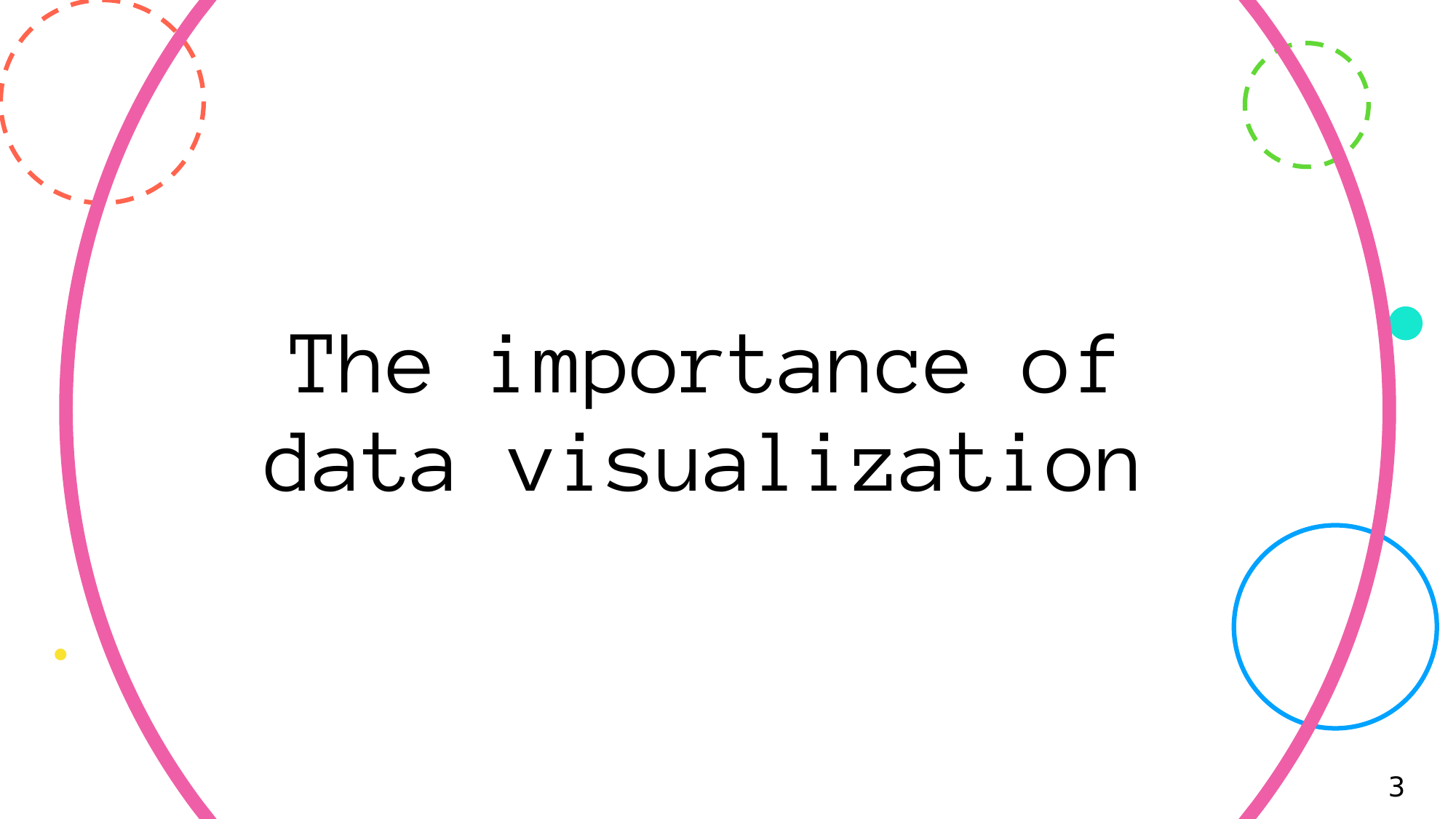

# The importance of data visualization

3
3